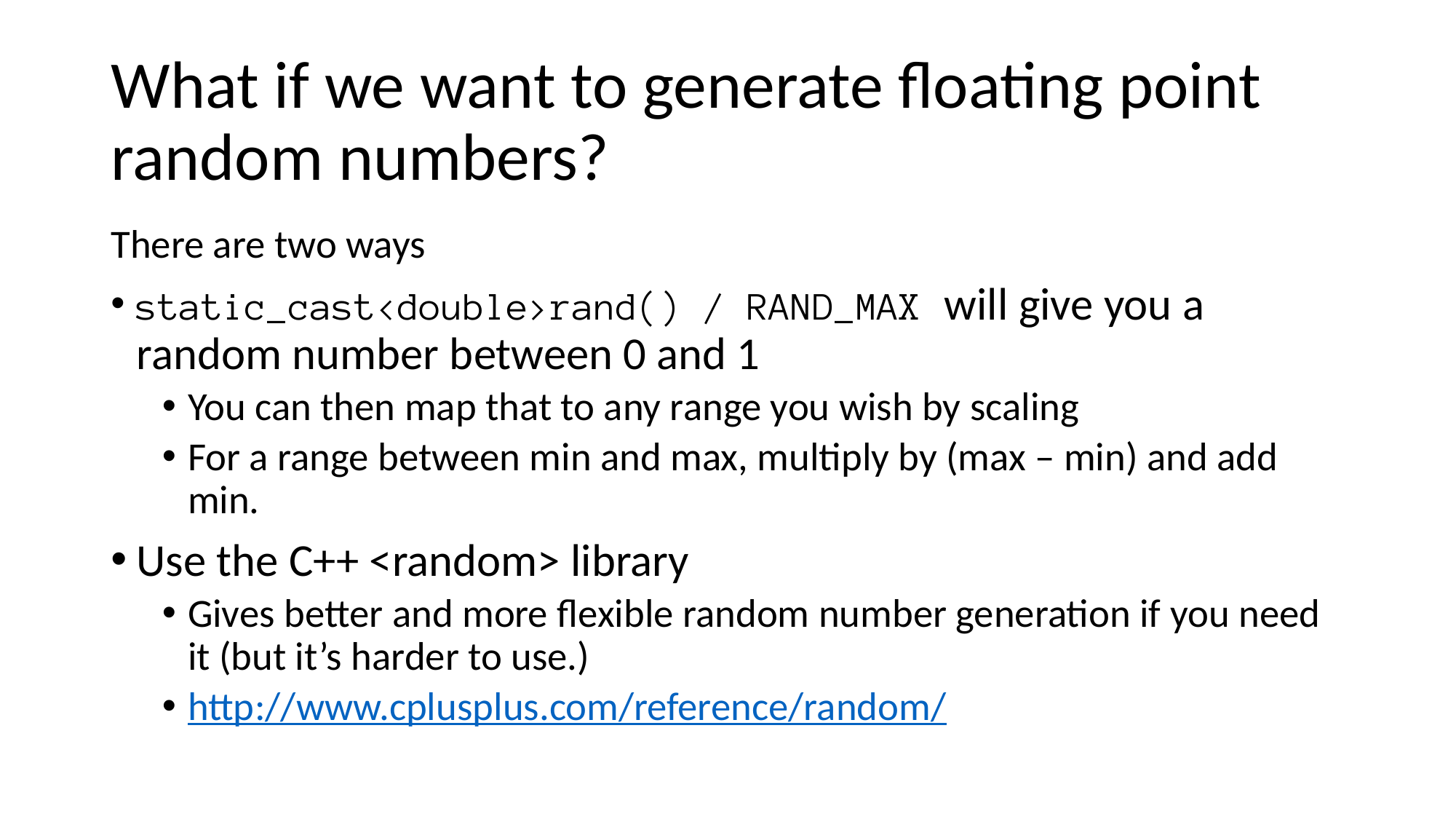

# What if we want to generate floating point random numbers?
There are two ways
static_cast<double>rand() / RAND_MAX will give you a random number between 0 and 1
You can then map that to any range you wish by scaling
For a range between min and max, multiply by (max – min) and add min.
Use the C++ <random> library
Gives better and more flexible random number generation if you need it (but it’s harder to use.)
http://www.cplusplus.com/reference/random/